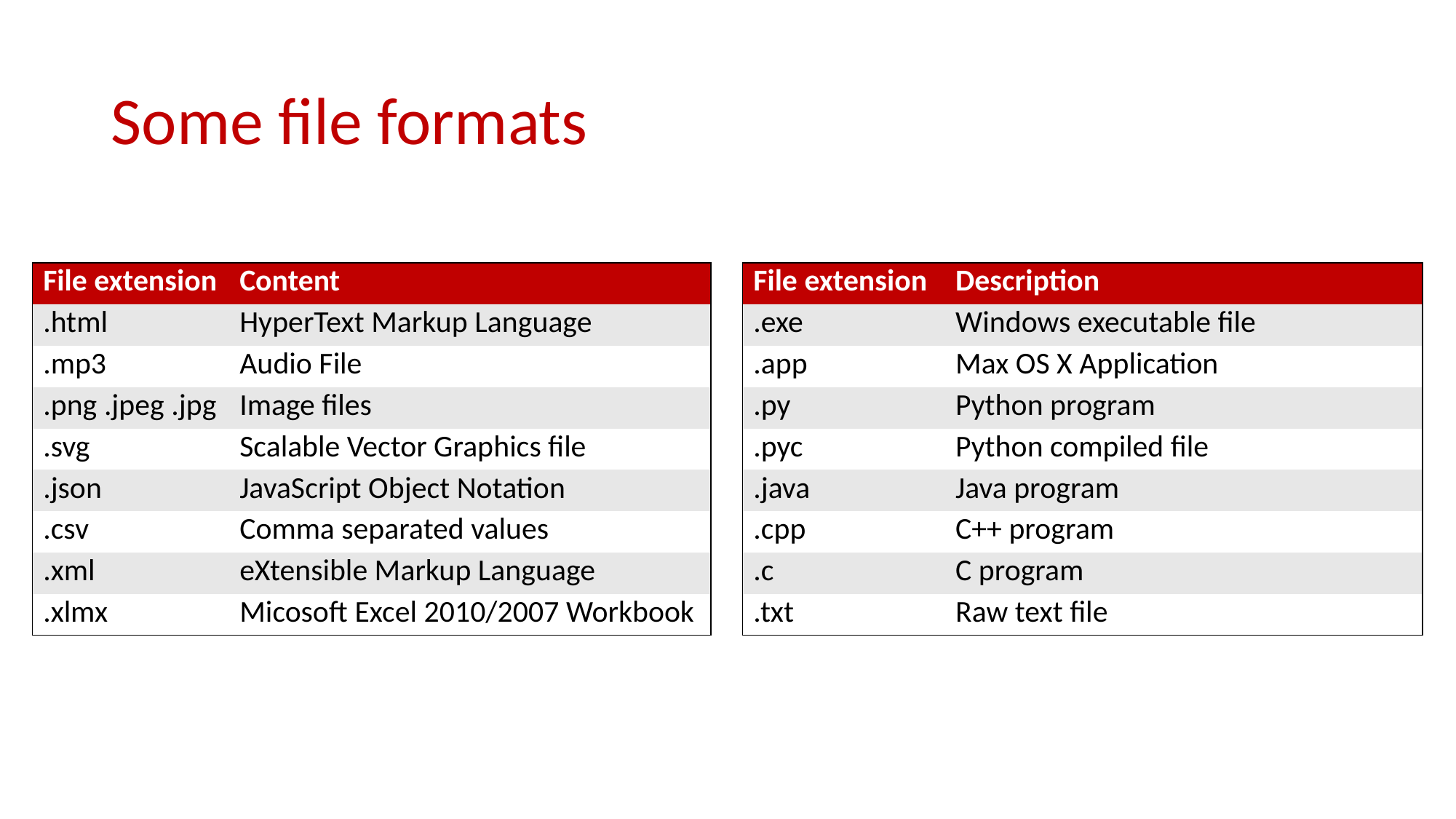

# Some file formats
| File extension | Content |
| --- | --- |
| .html | HyperText Markup Language |
| .mp3 | Audio File |
| .png .jpeg .jpg | Image files |
| .svg | Scalable Vector Graphics file |
| .json | JavaScript Object Notation |
| .csv | Comma separated values |
| .xml | eXtensible Markup Language |
| .xlmx | Micosoft Excel 2010/2007 Workbook |
| File extension | Description |
| --- | --- |
| .exe | Windows executable file |
| .app | Max OS X Application |
| .py | Python program |
| .pyc | Python compiled file |
| .java | Java program |
| .cpp | C++ program |
| .c | C program |
| .txt | Raw text file |